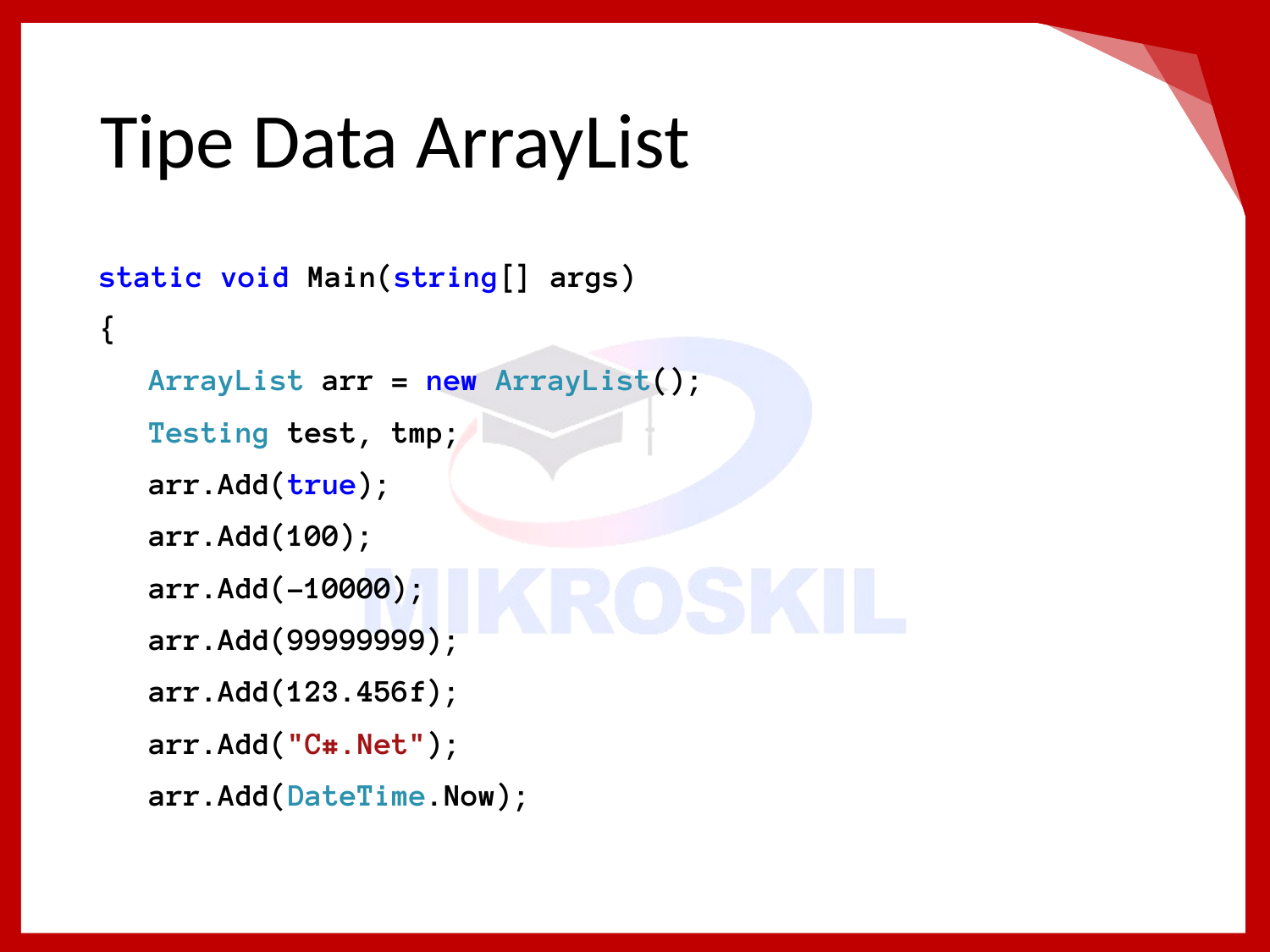

# Tipe Data ArrayList
static void Main(string[] args)
{
ArrayList arr = new ArrayList();
Testing test, tmp;
arr.Add(true);
arr.Add(100);
arr.Add(-10000);
arr.Add(99999999);
arr.Add(123.456f);
arr.Add("C#.Net");
arr.Add(DateTime.Now);